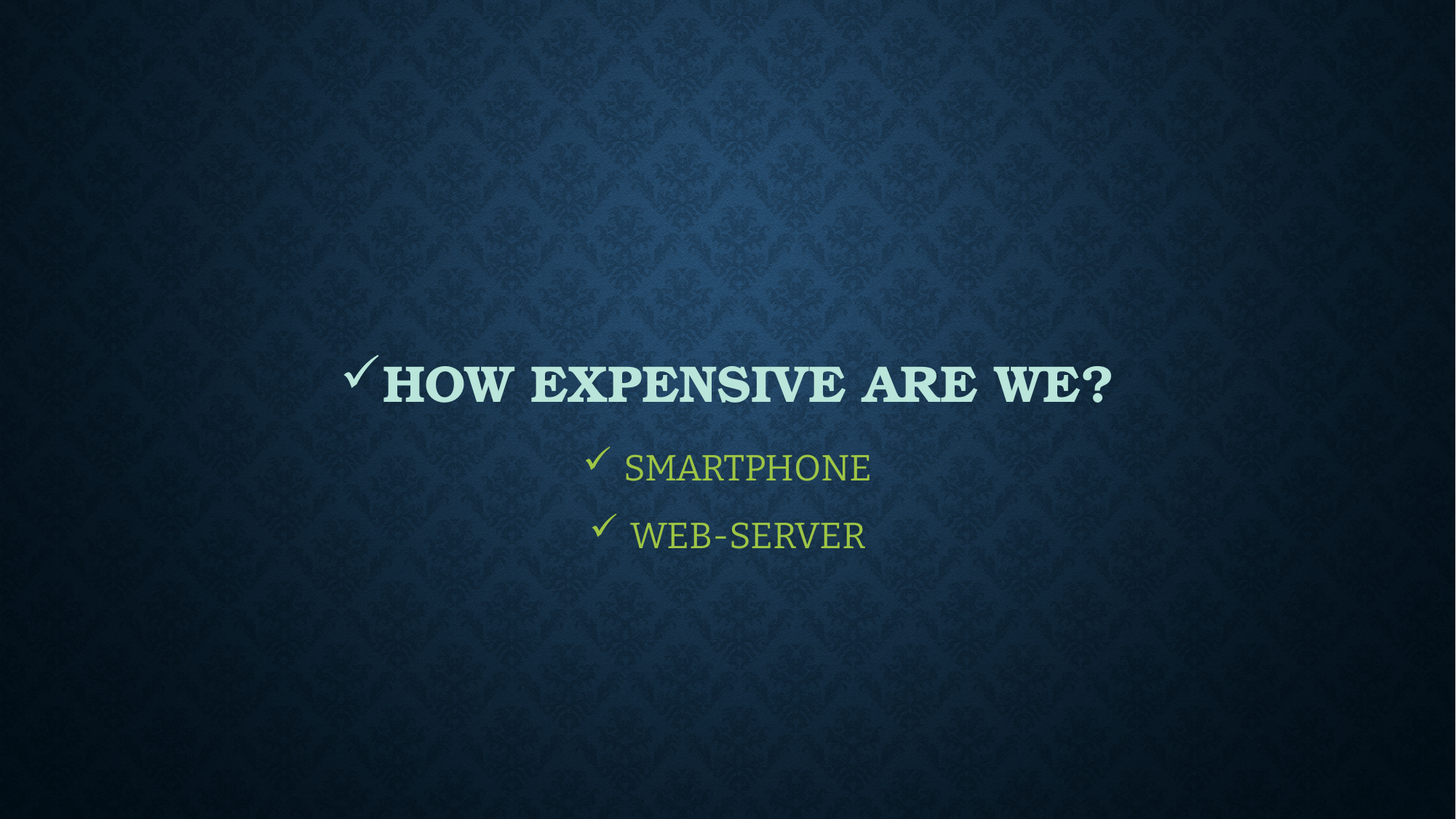

# HOW EXPENSIVE ARE WE?
SMARTPHONE
WEB-SERVER